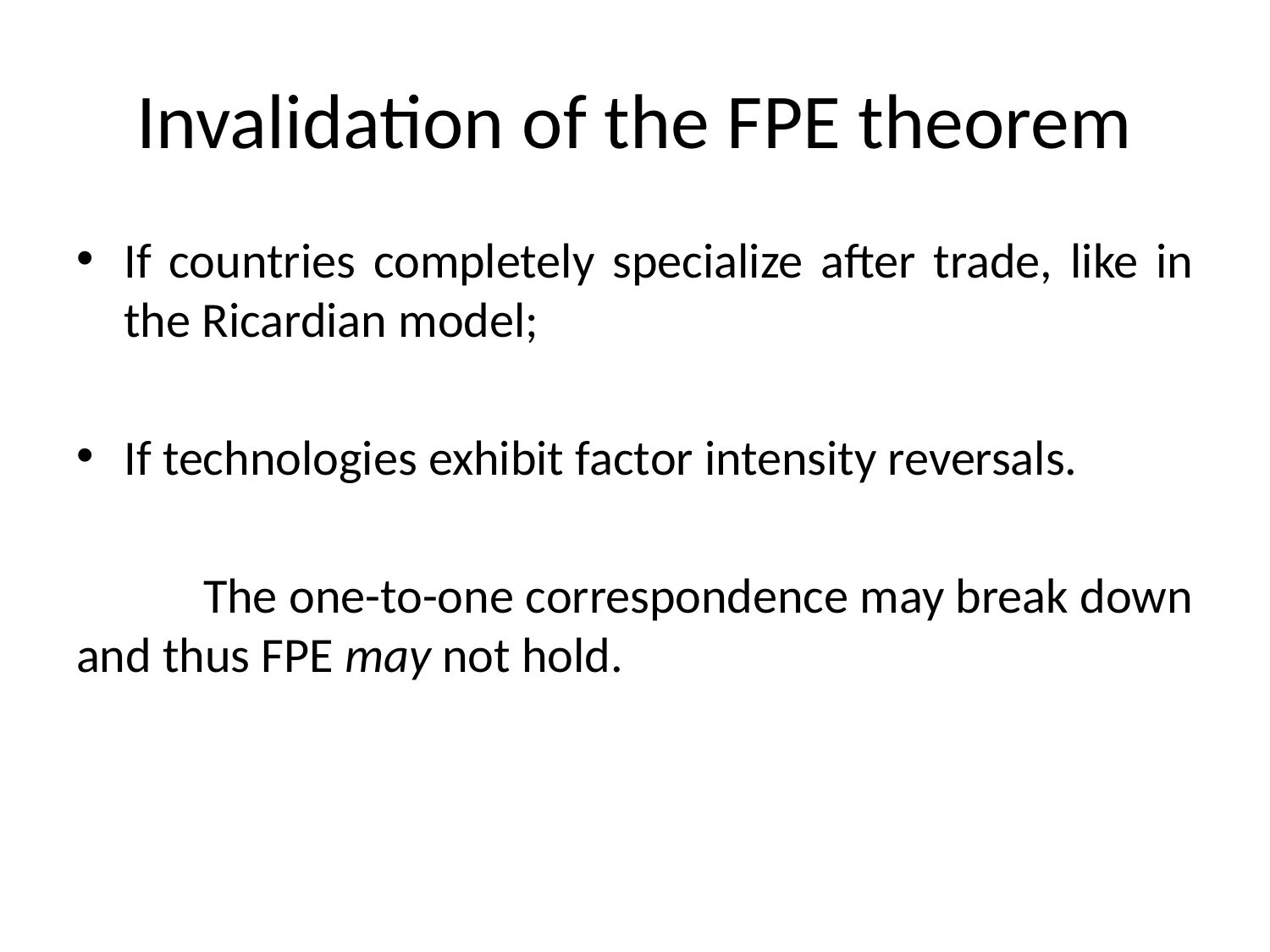

# Invalidation of the FPE theorem
If countries completely specialize after trade, like in the Ricardian model;

If technologies exhibit factor intensity reversals.

	The one-to-one correspondence may break down and thus FPE may not hold.